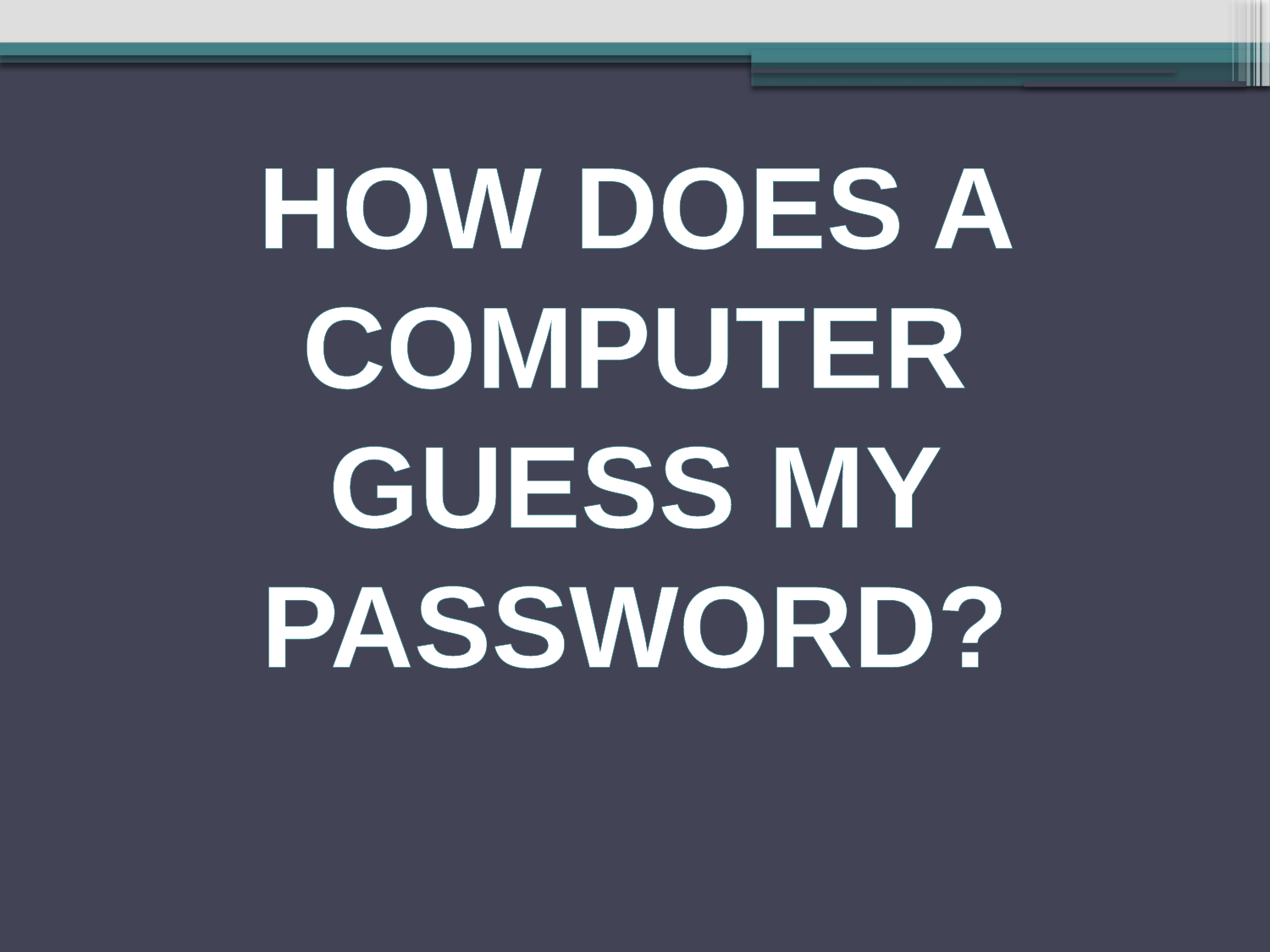

# HOW DOES A COMPUTER GUESS MY PASSWORD?